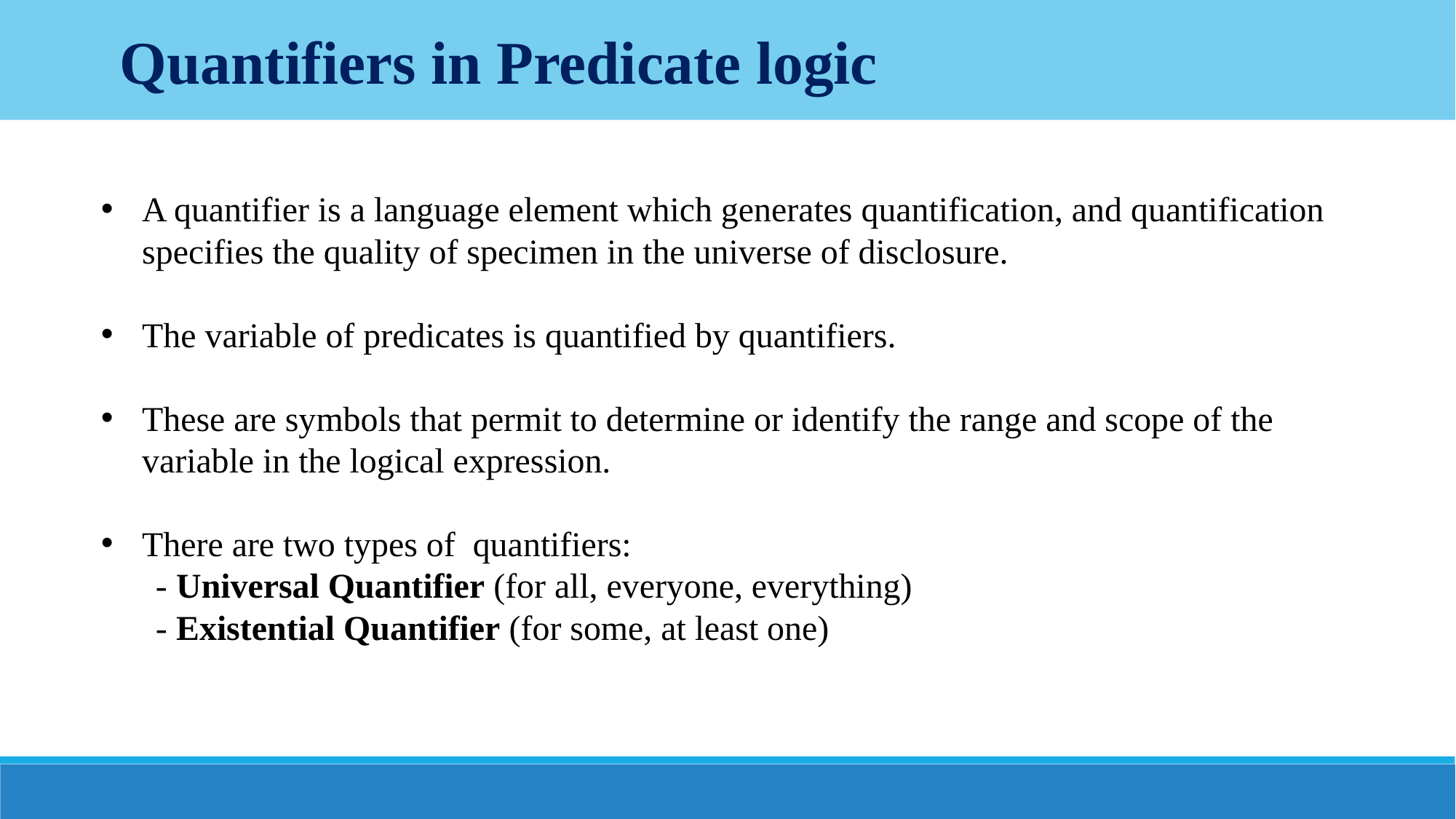

Quantifiers in Predicate logic

A quantifier is a language element which generates quantification, and quantification specifies the quality of specimen in the universe of disclosure.

The variable of predicates is quantified by quantifiers.

These are symbols that permit to determine or identify the range and scope of the variable in the logical expression.

There are two types of  quantifiers:
- Universal Quantifier (for all, everyone, everything)
- Existential Quantifier (for some, at least one)